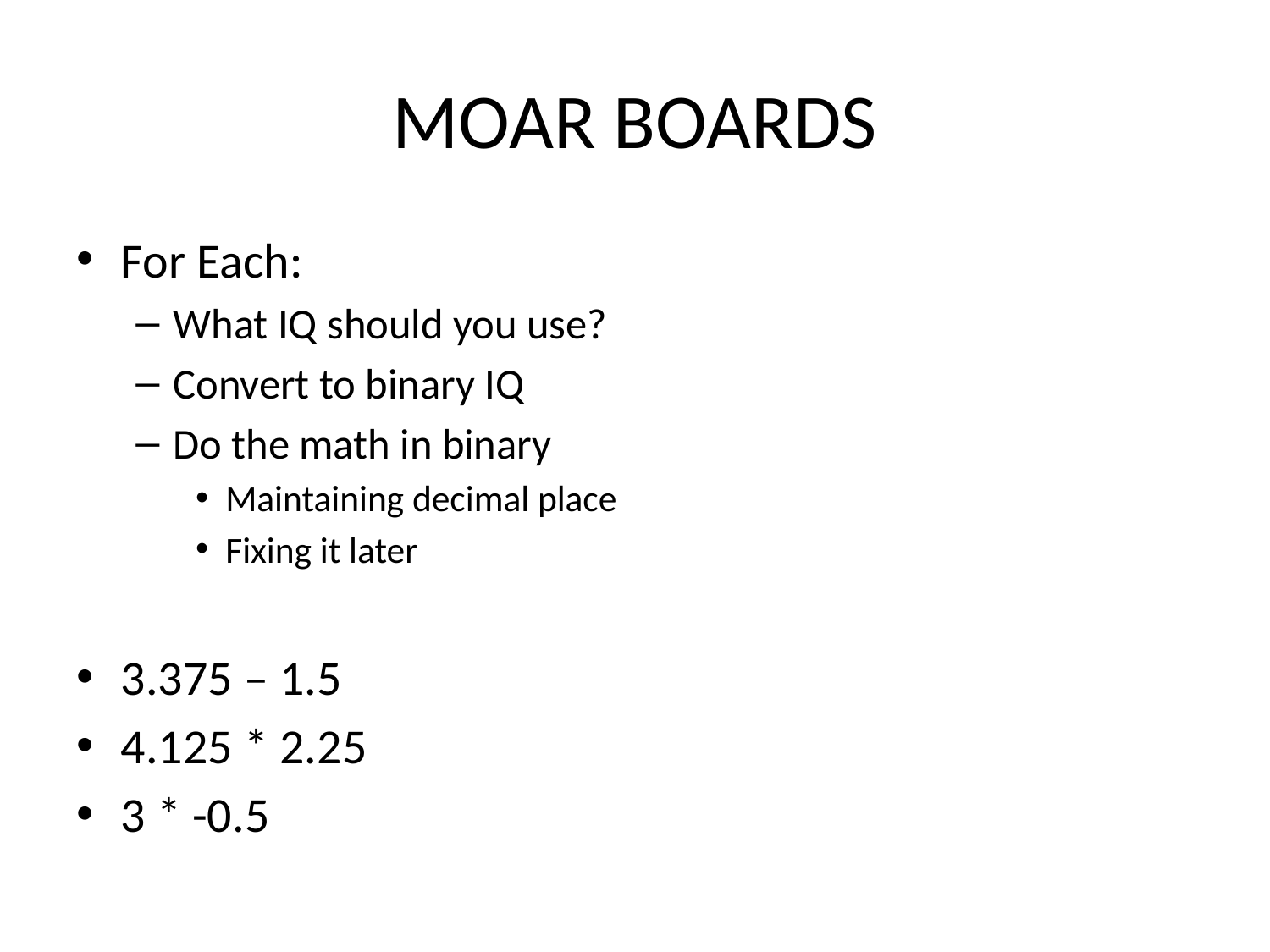

# MOAR BOARDS
For Each:
What IQ should you use?
Convert to binary IQ
Do the math in binary
Maintaining decimal place
Fixing it later

3.375 – 1.5
4.125 * 2.25
3 * -0.5